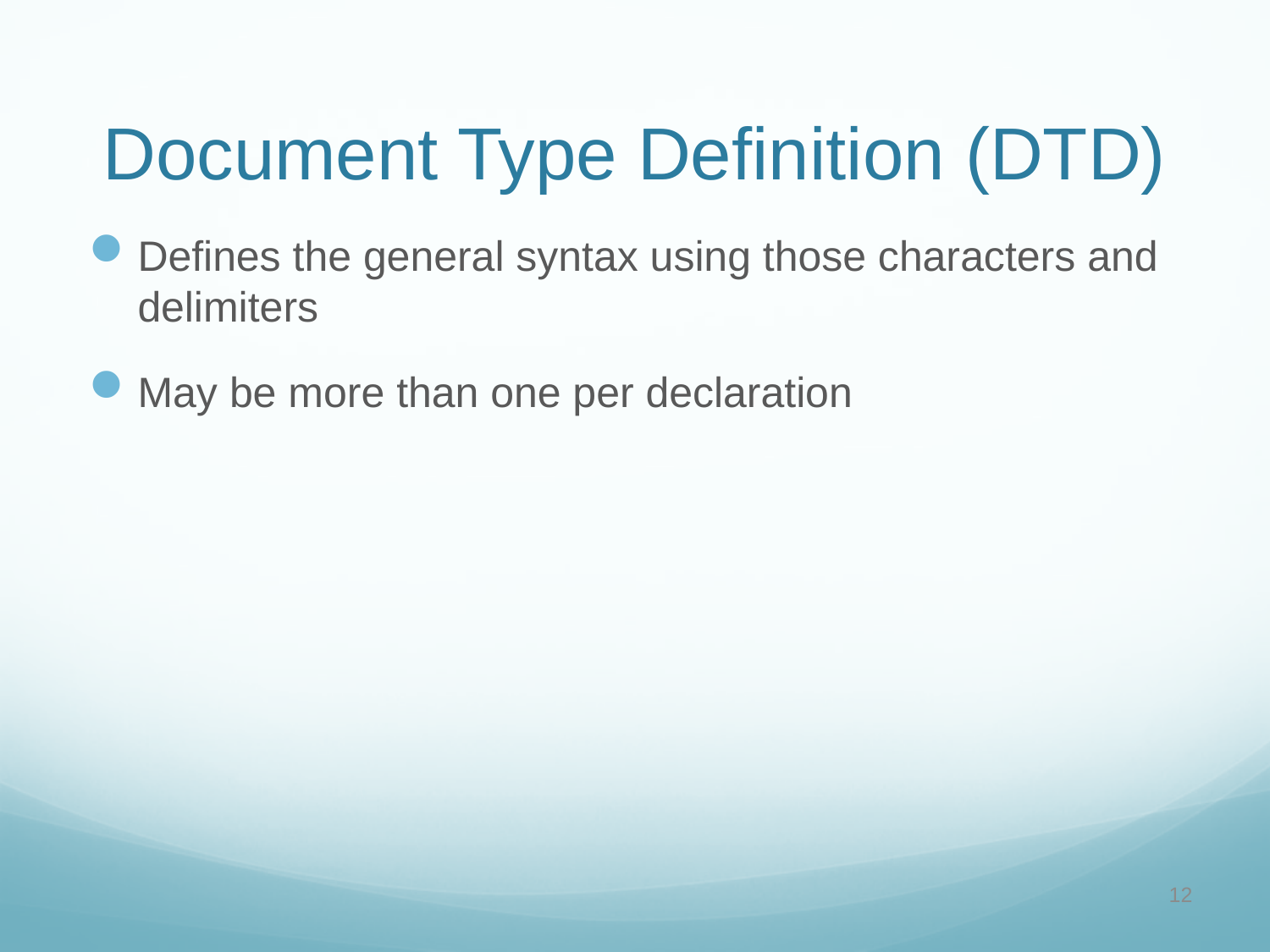

# Document Type Definition (DTD)
Defines the general syntax using those characters and delimiters
May be more than one per declaration
12